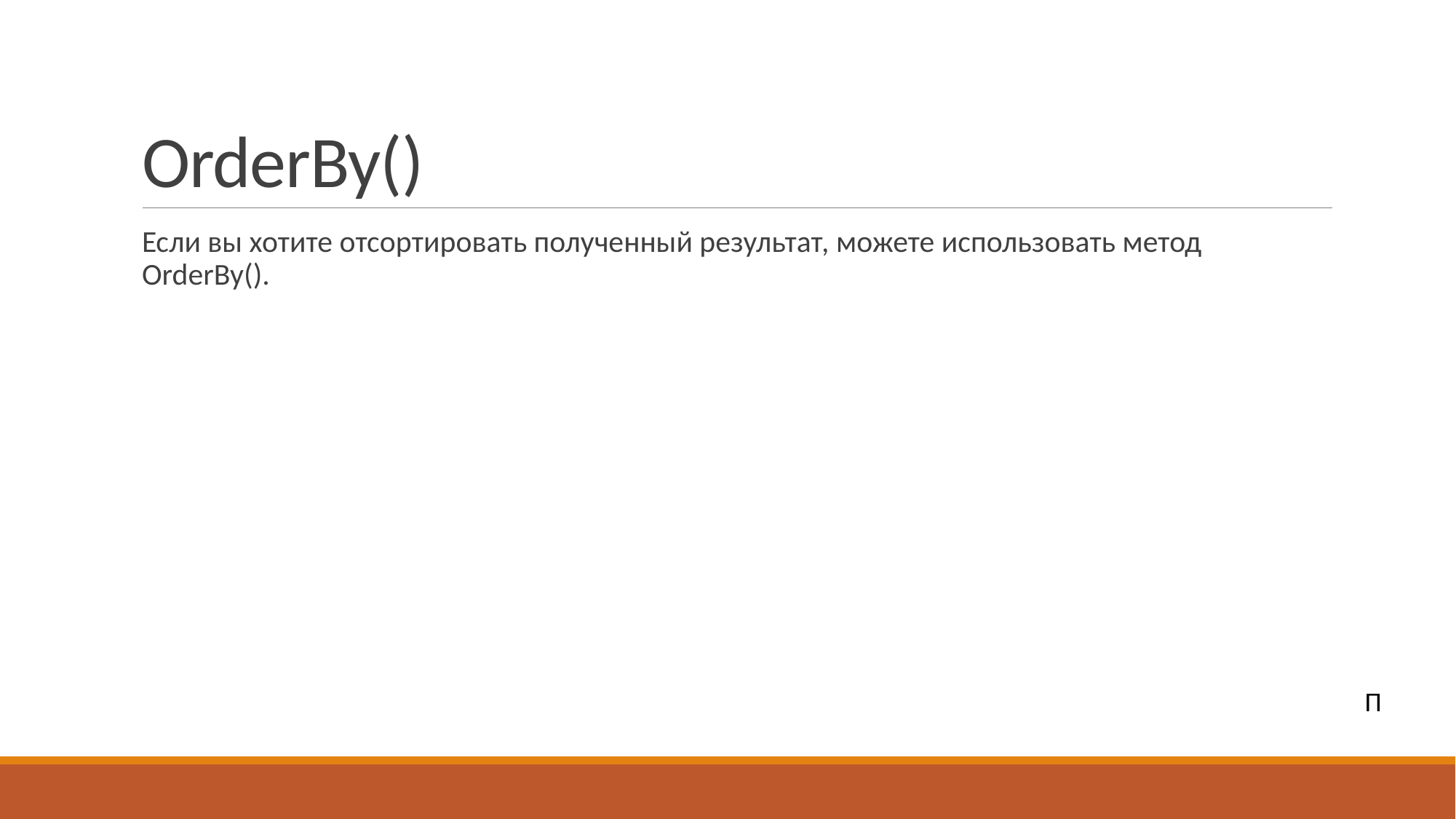

# OrderBy()
Если вы хотите отсортировать полученный результат, можете использовать метод OrderBy().
П